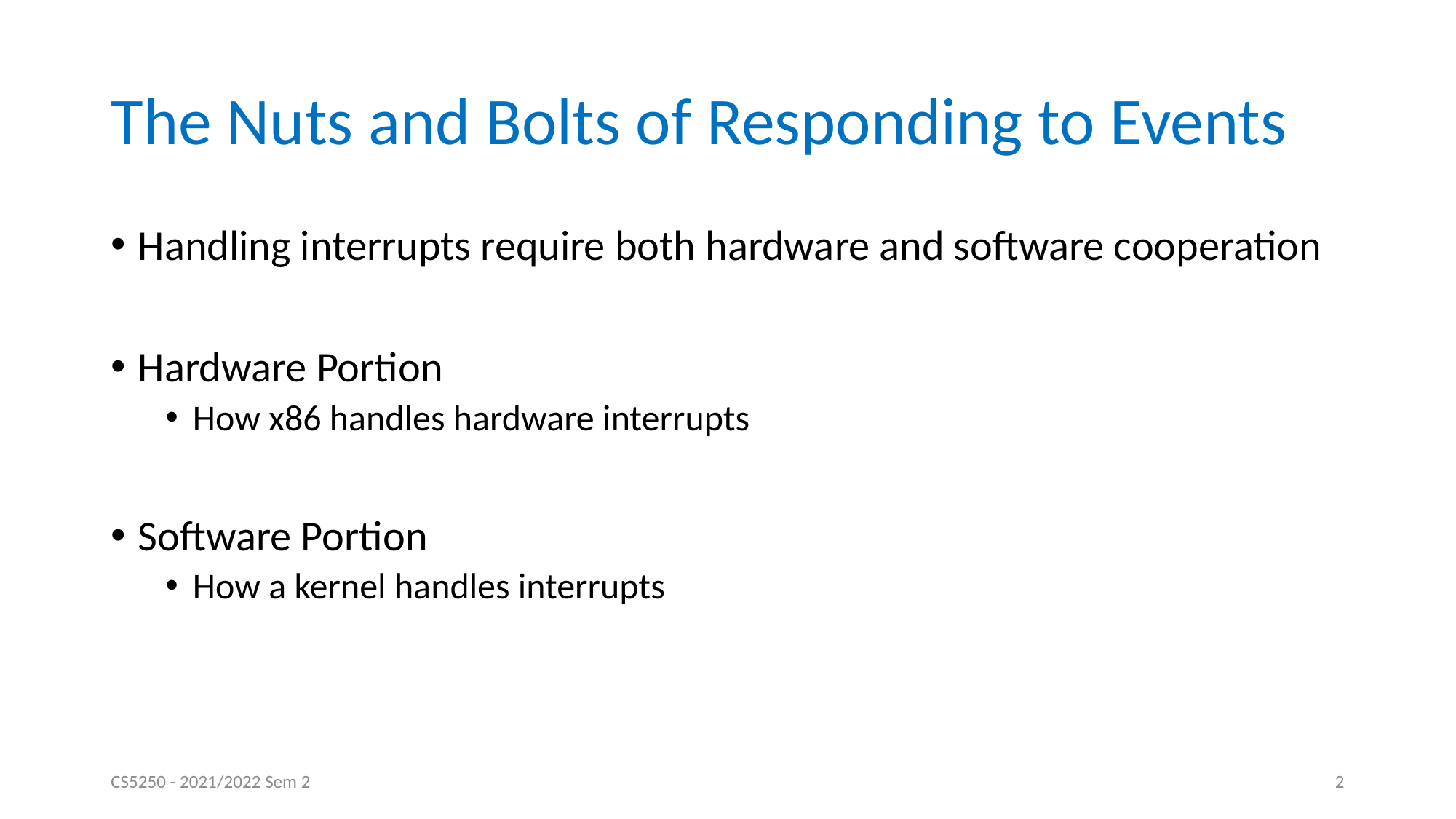

# The Nuts and Bolts of Responding to Events
Handling interrupts require both hardware and software cooperation

Hardware Portion
How x86 handles hardware interrupts

Software Portion
How a kernel handles interrupts
CS5250 - 2021/2022 Sem 2
2